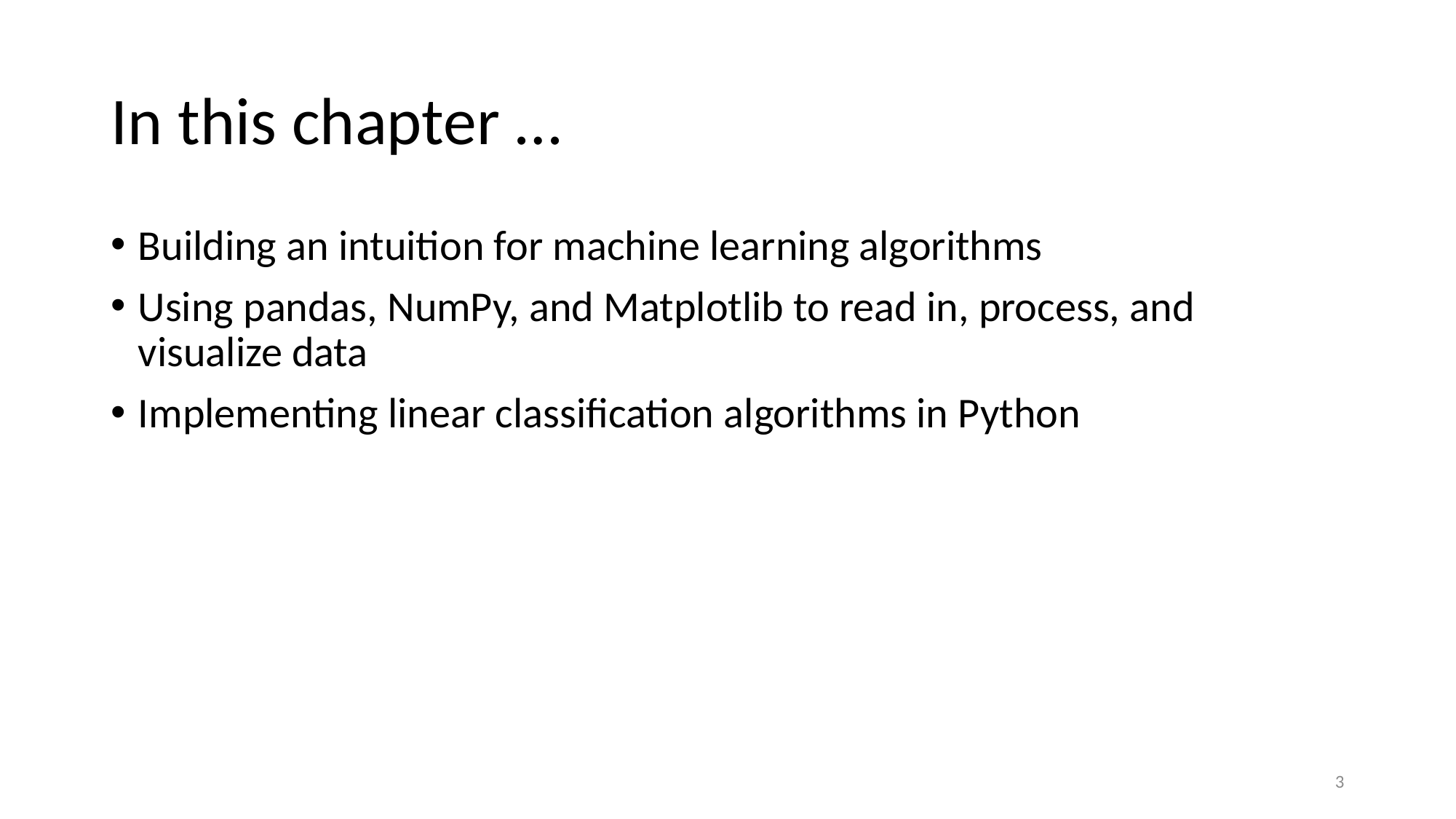

# In this chapter …
Building an intuition for machine learning algorithms
Using pandas, NumPy, and Matplotlib to read in, process, and visualize data
Implementing linear classification algorithms in Python

3